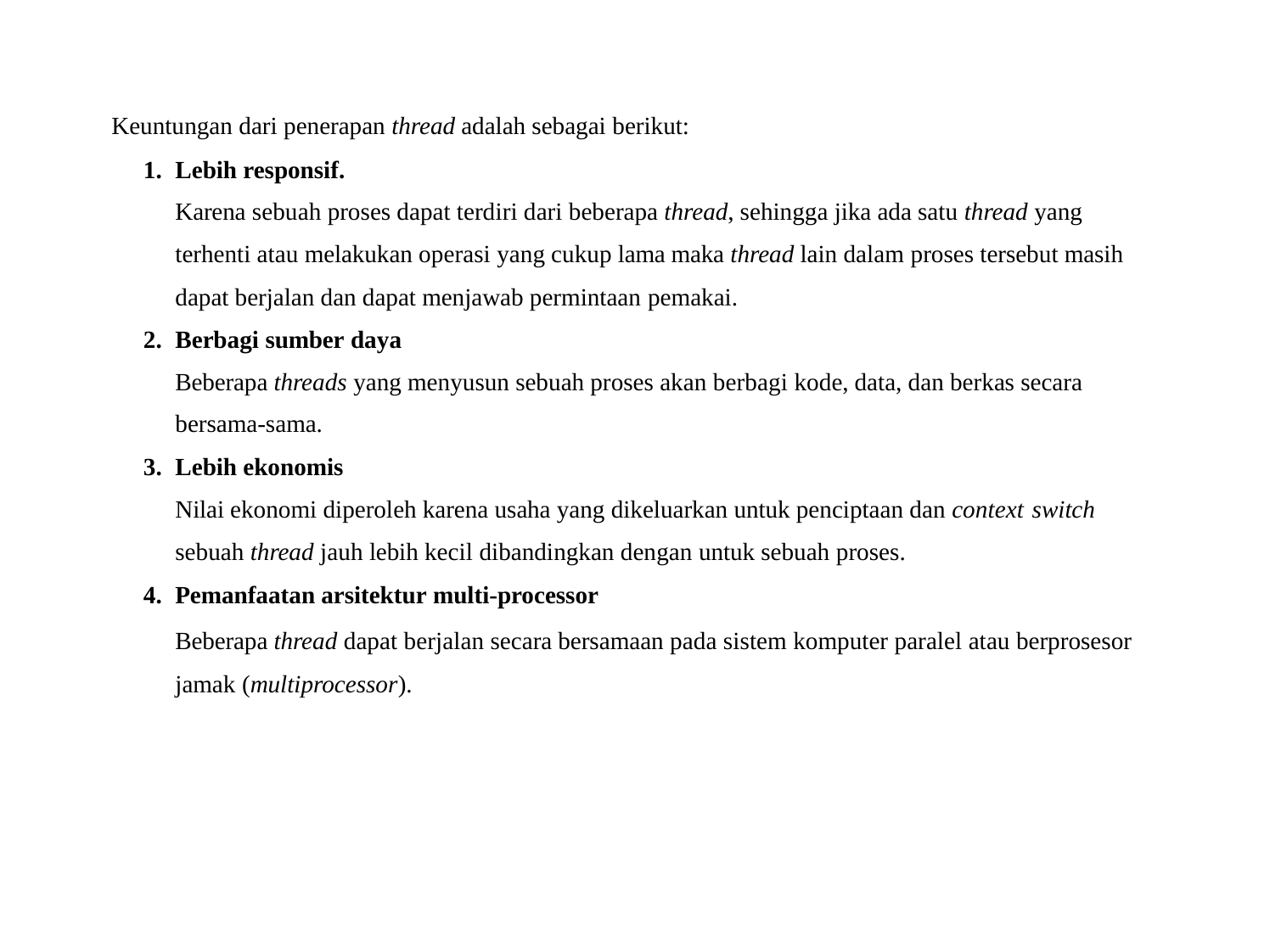

Keuntungan dari penerapan thread adalah sebagai berikut:
Lebih responsif.
Karena sebuah proses dapat terdiri dari beberapa thread, sehingga jika ada satu thread yang
terhenti atau melakukan operasi yang cukup lama maka thread lain dalam proses tersebut masih  dapat berjalan dan dapat menjawab permintaan pemakai.
Berbagi sumber daya
Beberapa threads yang menyusun sebuah proses akan berbagi kode, data, dan berkas secara  bersama-sama.
Lebih ekonomis
Nilai ekonomi diperoleh karena usaha yang dikeluarkan untuk penciptaan dan context switch
sebuah thread jauh lebih kecil dibandingkan dengan untuk sebuah proses.
Pemanfaatan arsitektur multi-processor
Beberapa thread dapat berjalan secara bersamaan pada sistem komputer paralel atau berprosesor  jamak (multiprocessor).